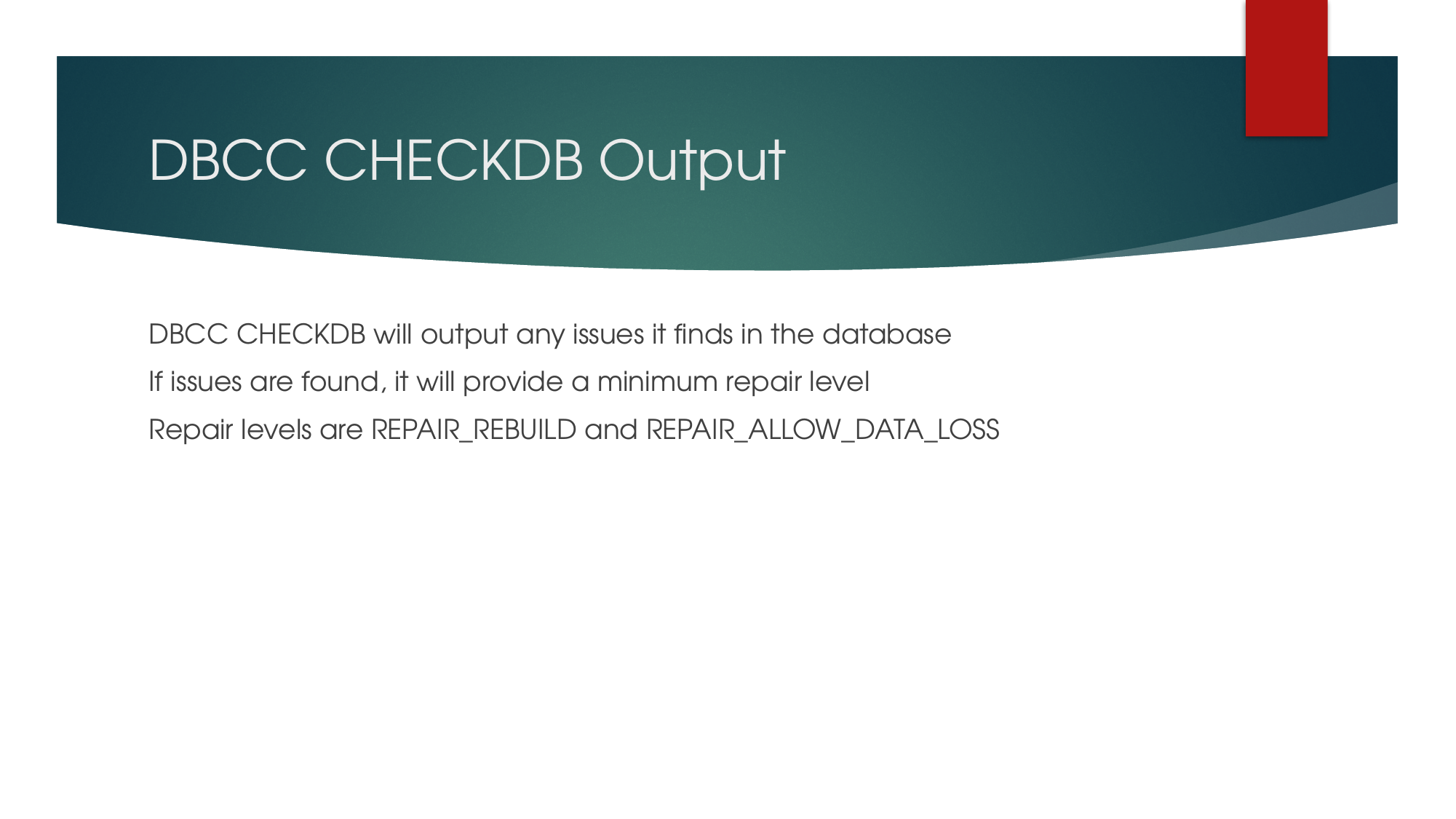

# DBCC CHECKDB Output
DBCC CHECKDB will output any issues it finds in the database
If issues are found, it will provide a minimum repair level
Repair levels are REPAIR_REBUILD and REPAIR_ALLOW_DATA_LOSS